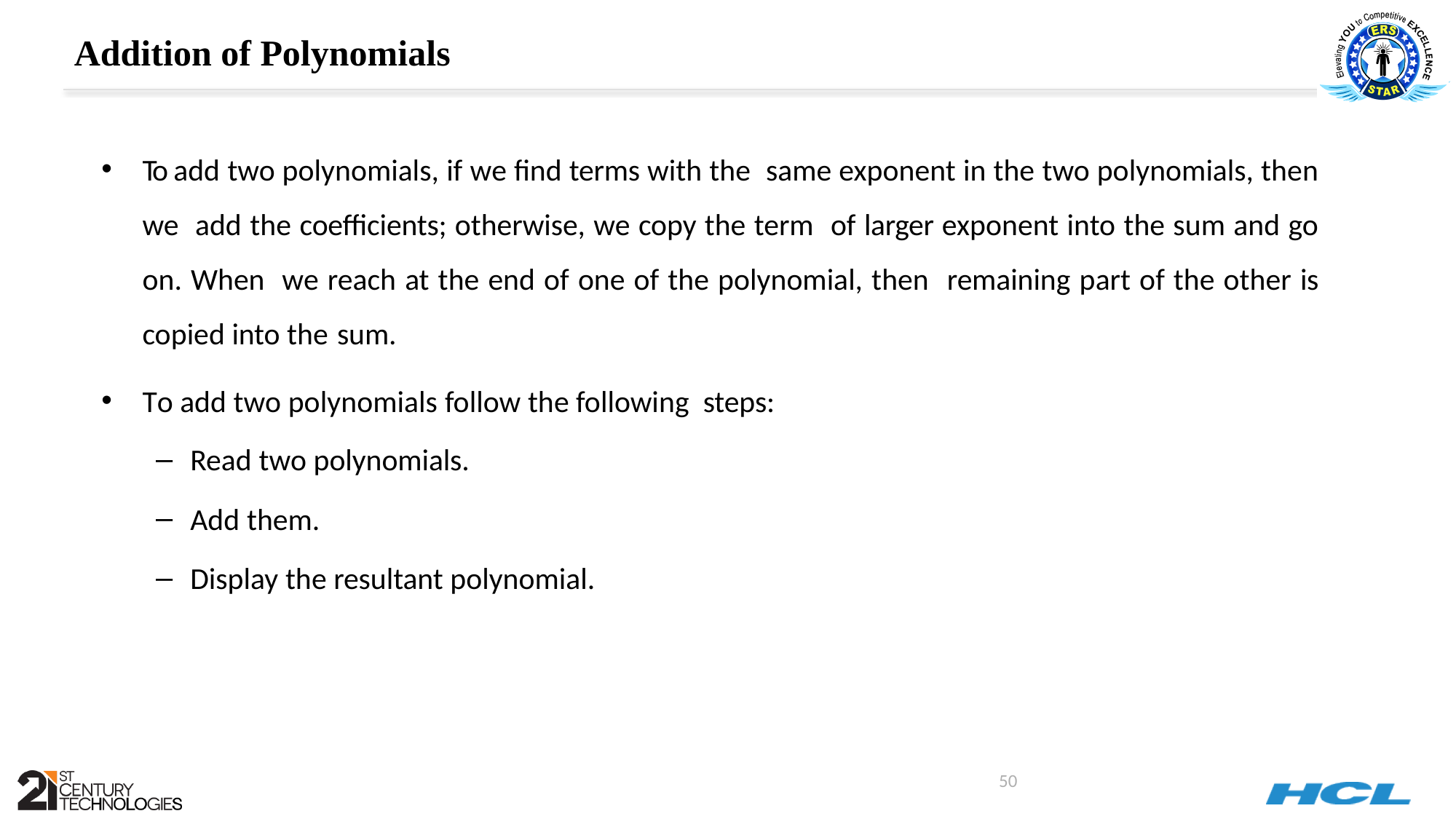

# Addition of Polynomials
To add two polynomials, if we find terms with the  same exponent in the two polynomials, then we  add the coefficients; otherwise, we copy the term  of larger exponent into the sum and go on. When  we reach at the end of one of the polynomial, then  remaining part of the other is copied into the sum.
To add two polynomials follow the following  steps:
Read two polynomials.
Add them.
Display the resultant polynomial.
50